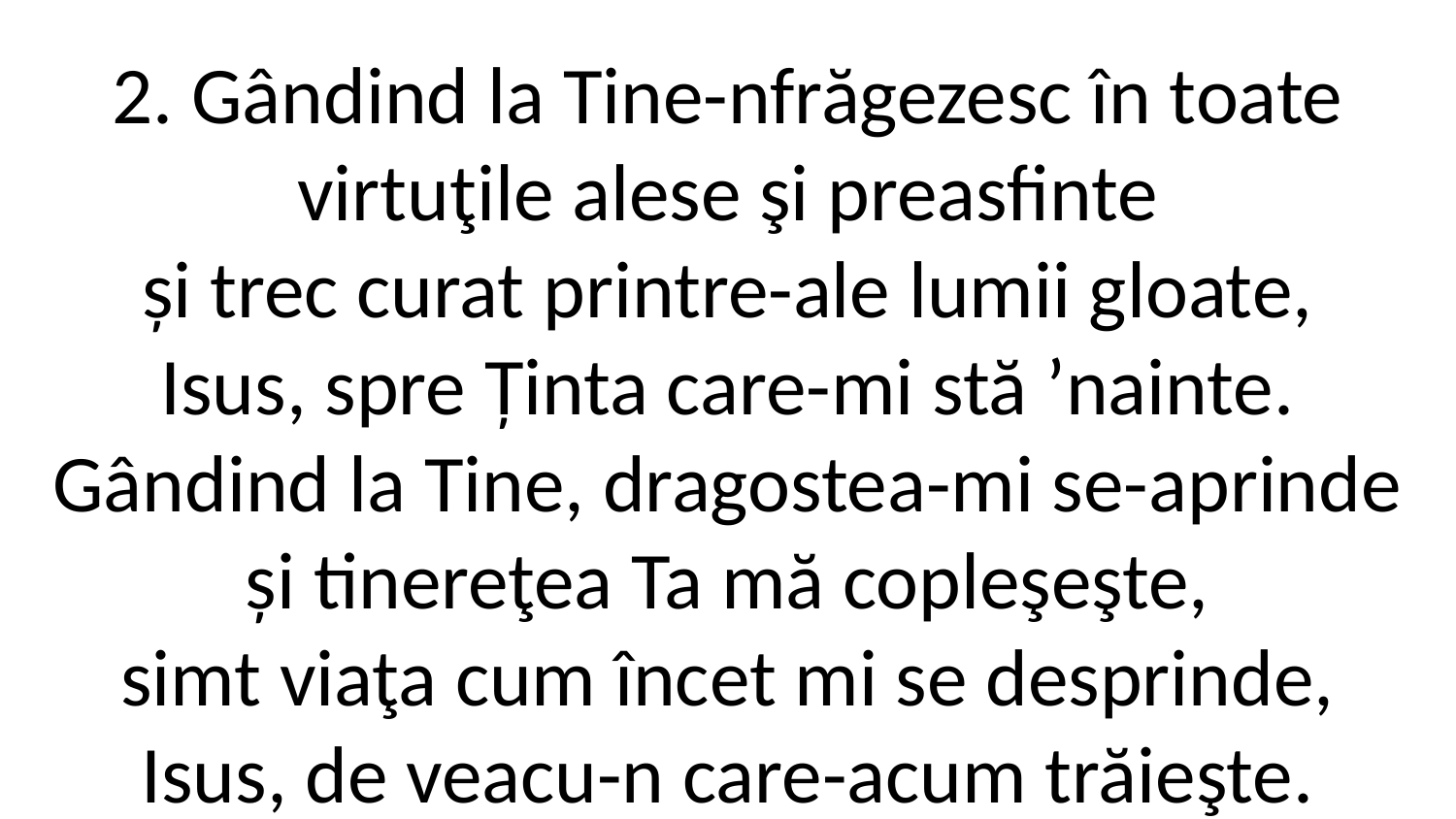

2. Gândind la Tine-nfrăgezesc în toate
virtuţile alese şi preasfinte
și trec curat printre-ale lumii gloate,
Isus, spre Ținta care-mi stă ʼnainte.
Gândind la Tine, dragostea-mi se-aprinde
și tinereţea Ta mă copleşeşte,
simt viaţa cum încet mi se desprinde,
Isus, de veacu-n care-acum trăieşte.